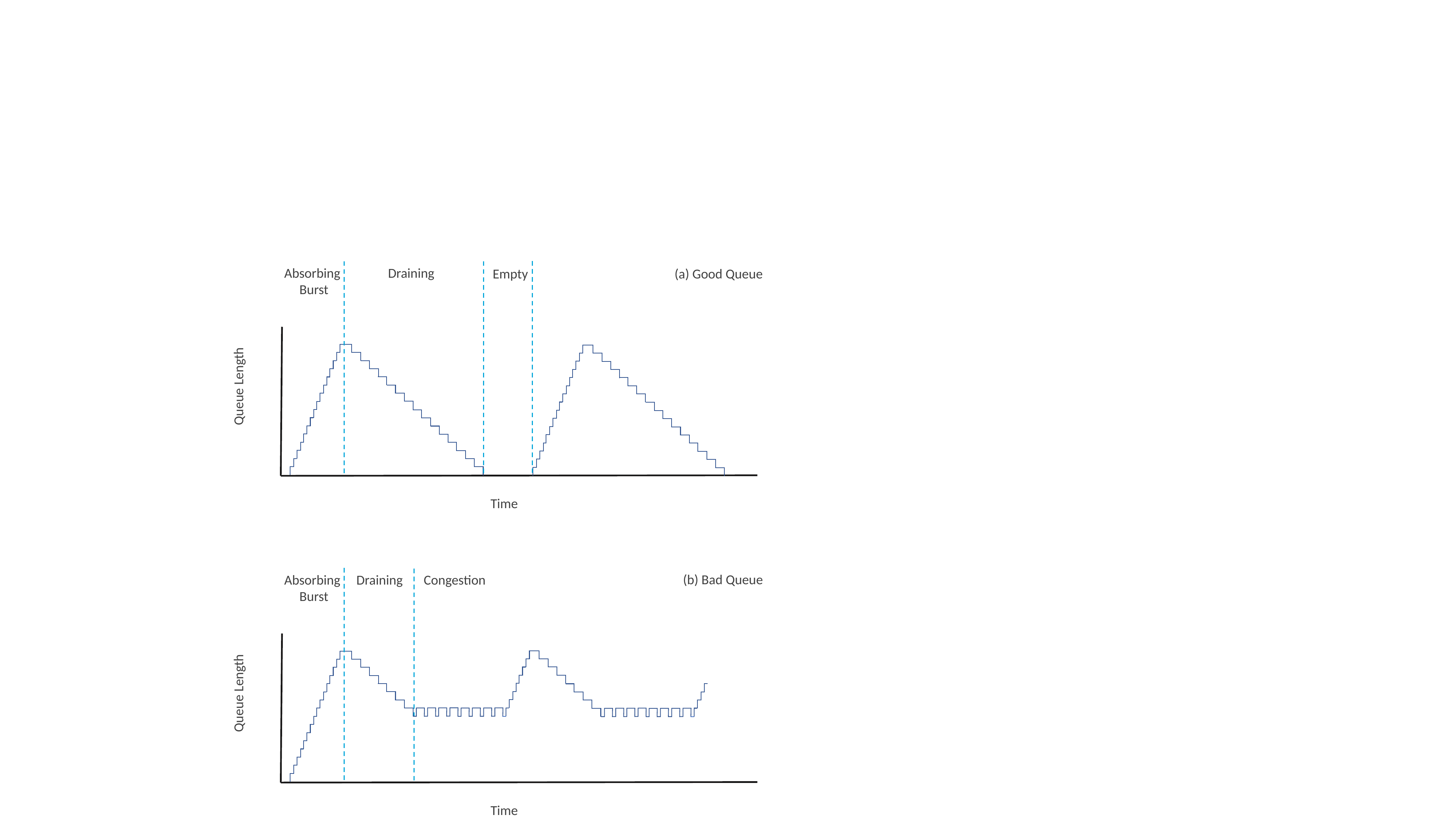

Draining
Absorbing
Burst
Empty
(a) Good Queue

Queue Length

Time
(b) Bad Queue
Draining
Congestion
Absorbing
Burst

Queue Length

Time